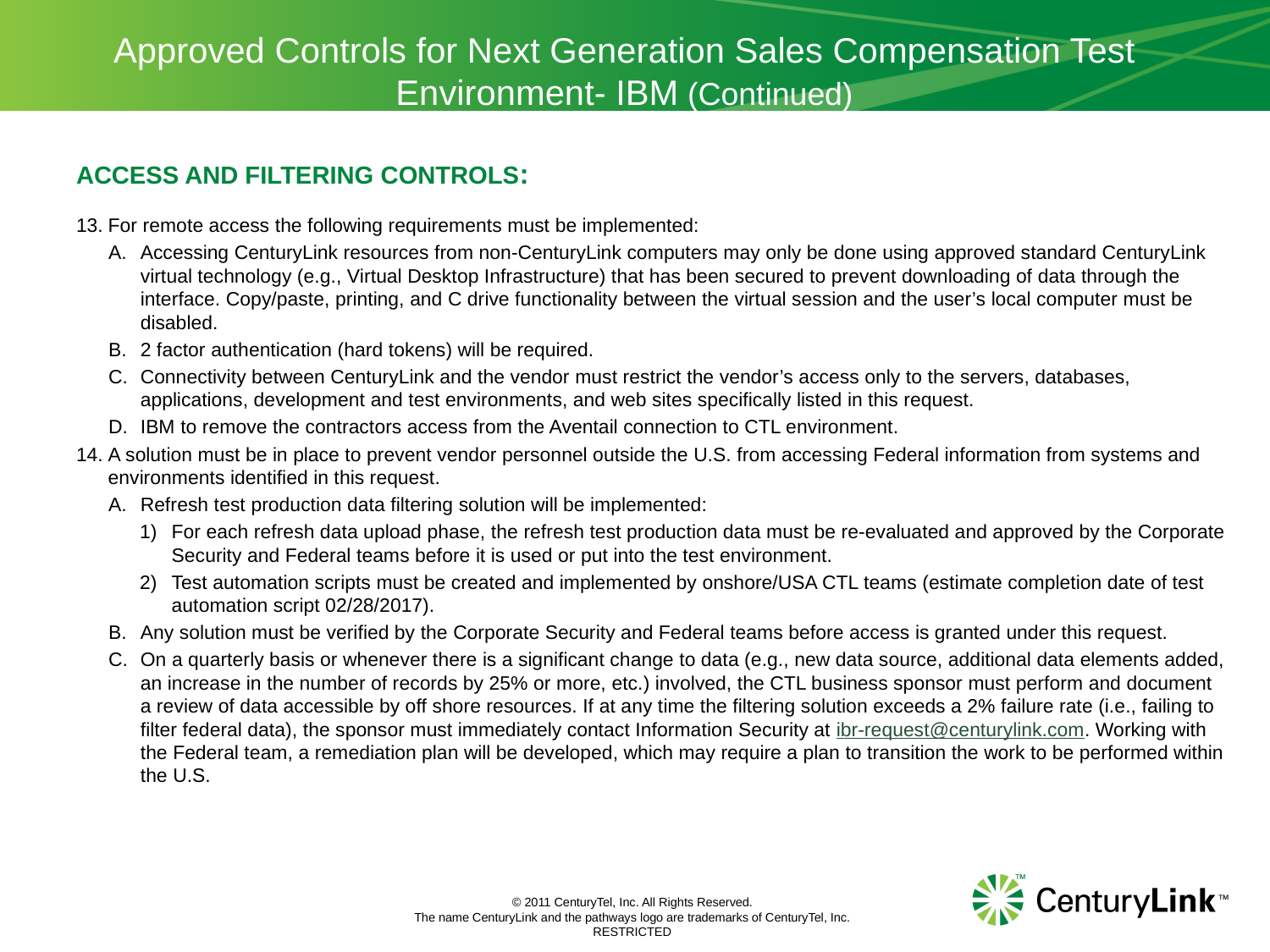

# Approved Controls for Next Generation Sales Compensation Test Environment- IBM (Continued)

ACCESS AND FILTERING CONTROLS:

For remote access the following requirements must be implemented:
Accessing CenturyLink resources from non-CenturyLink computers may only be done using approved standard CenturyLink virtual technology (e.g., Virtual Desktop Infrastructure) that has been secured to prevent downloading of data through the interface. Copy/paste, printing, and C drive functionality between the virtual session and the user’s local computer must be disabled.
2 factor authentication (hard tokens) will be required.
Connectivity between CenturyLink and the vendor must restrict the vendor’s access only to the servers, databases, applications, development and test environments, and web sites specifically listed in this request.
IBM to remove the contractors access from the Aventail connection to CTL environment.
A solution must be in place to prevent vendor personnel outside the U.S. from accessing Federal information from systems and environments identified in this request.
Refresh test production data filtering solution will be implemented:
For each refresh data upload phase, the refresh test production data must be re-evaluated and approved by the Corporate Security and Federal teams before it is used or put into the test environment.
Test automation scripts must be created and implemented by onshore/USA CTL teams (estimate completion date of test automation script 02/28/2017).
Any solution must be verified by the Corporate Security and Federal teams before access is granted under this request.
On a quarterly basis or whenever there is a significant change to data (e.g., new data source, additional data elements added, an increase in the number of records by 25% or more, etc.) involved, the CTL business sponsor must perform and document a review of data accessible by off shore resources. If at any time the filtering solution exceeds a 2% failure rate (i.e., failing to filter federal data), the sponsor must immediately contact Information Security at ibr-request@centurylink.com. Working with the Federal team, a remediation plan will be developed, which may require a plan to transition the work to be performed within the U.S.